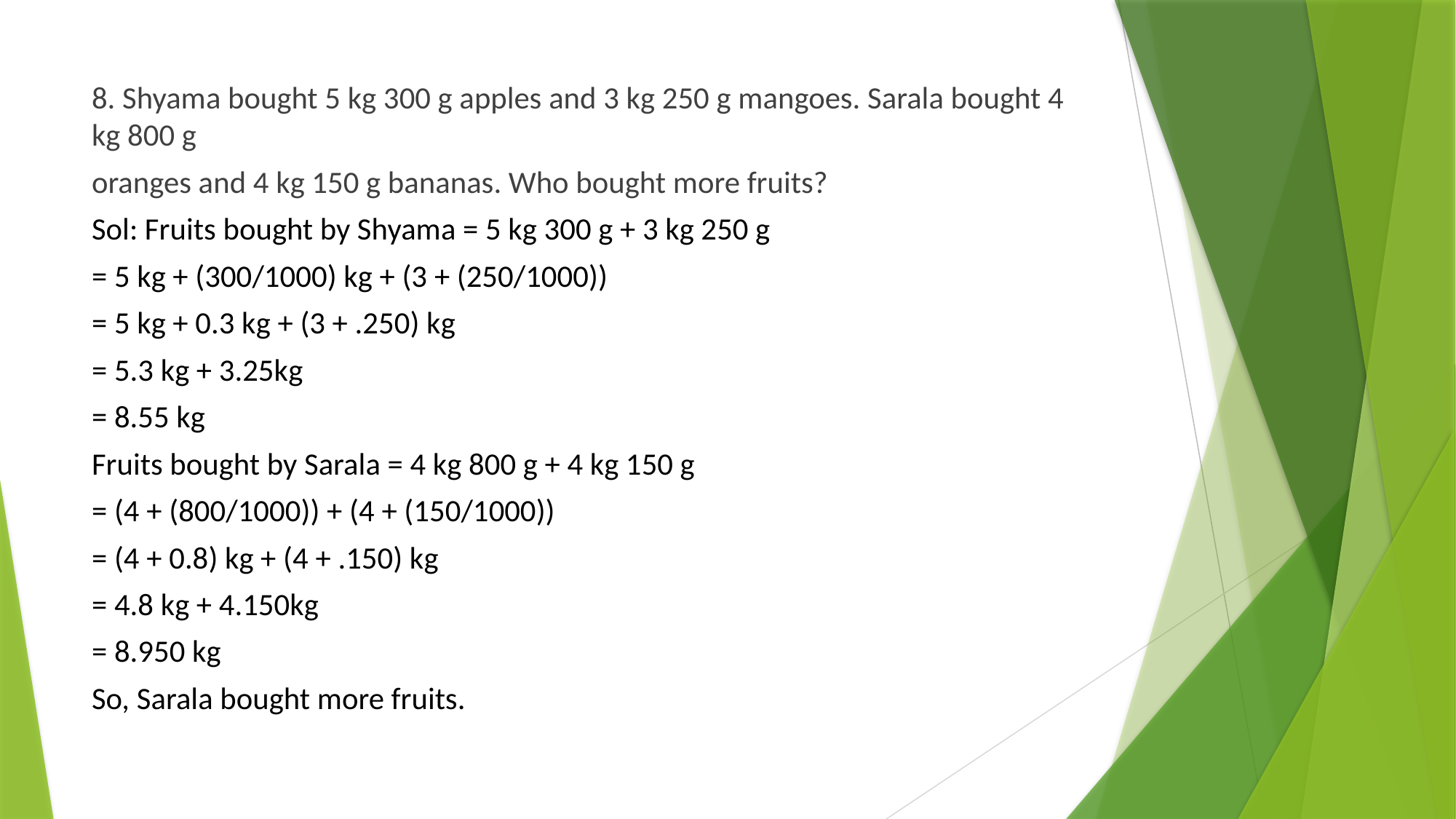

8. Shyama bought 5 kg 300 g apples and 3 kg 250 g mangoes. Sarala bought 4 kg 800 g
oranges and 4 kg 150 g bananas. Who bought more fruits?
Sol: Fruits bought by Shyama = 5 kg 300 g + 3 kg 250 g
= 5 kg + (300/1000) kg + (3 + (250/1000))
= 5 kg + 0.3 kg + (3 + .250) kg
= 5.3 kg + 3.25kg
= 8.55 kg
Fruits bought by Sarala = 4 kg 800 g + 4 kg 150 g
= (4 + (800/1000)) + (4 + (150/1000))
= (4 + 0.8) kg + (4 + .150) kg
= 4.8 kg + 4.150kg
= 8.950 kg
So, Sarala bought more fruits.